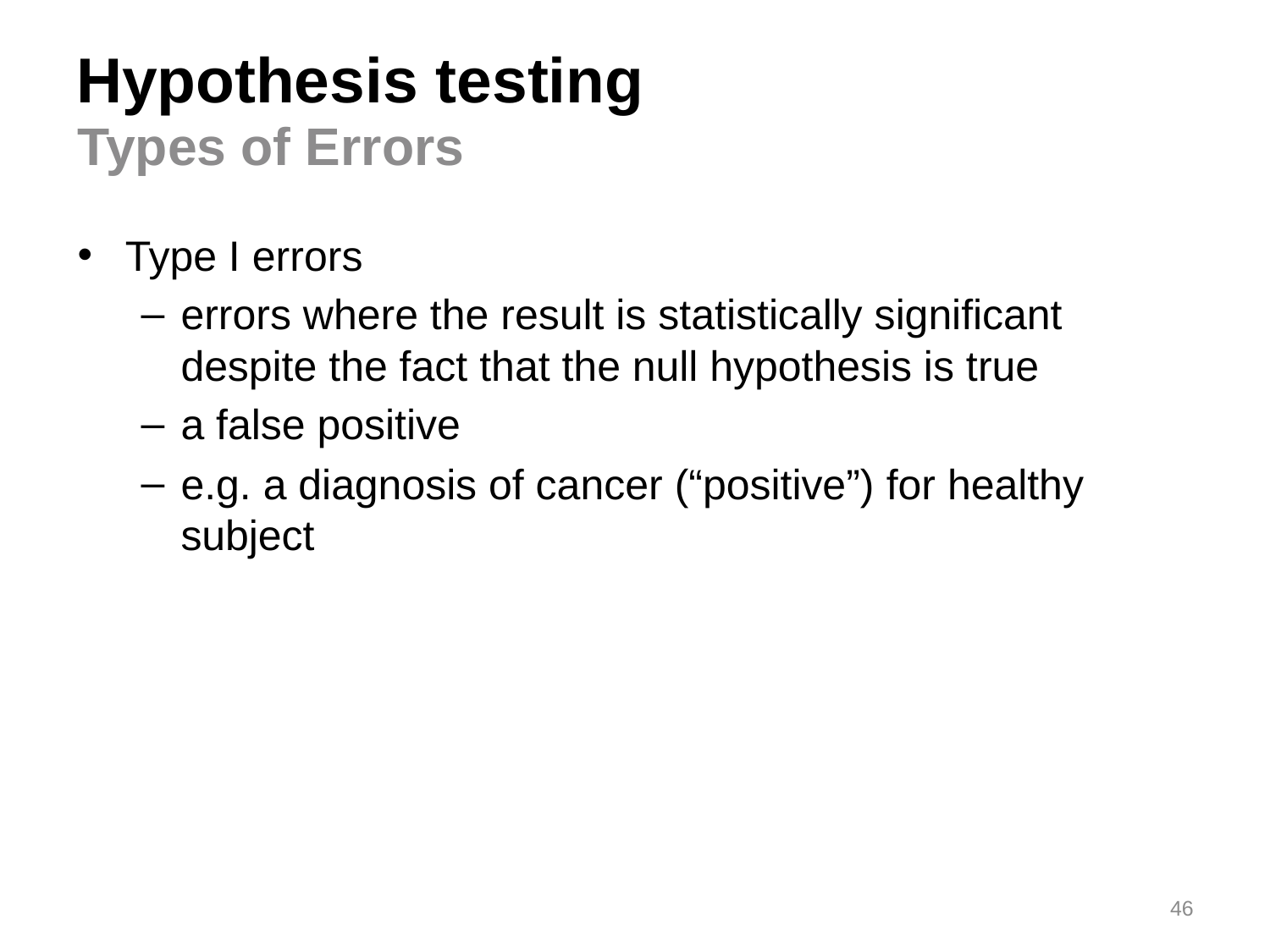

# Hypothesis testing
Types of Errors
Type I errors
errors where the result is statistically significant despite the fact that the null hypothesis is true
a false positive
e.g. a diagnosis of cancer (“positive”) for healthy subject

46